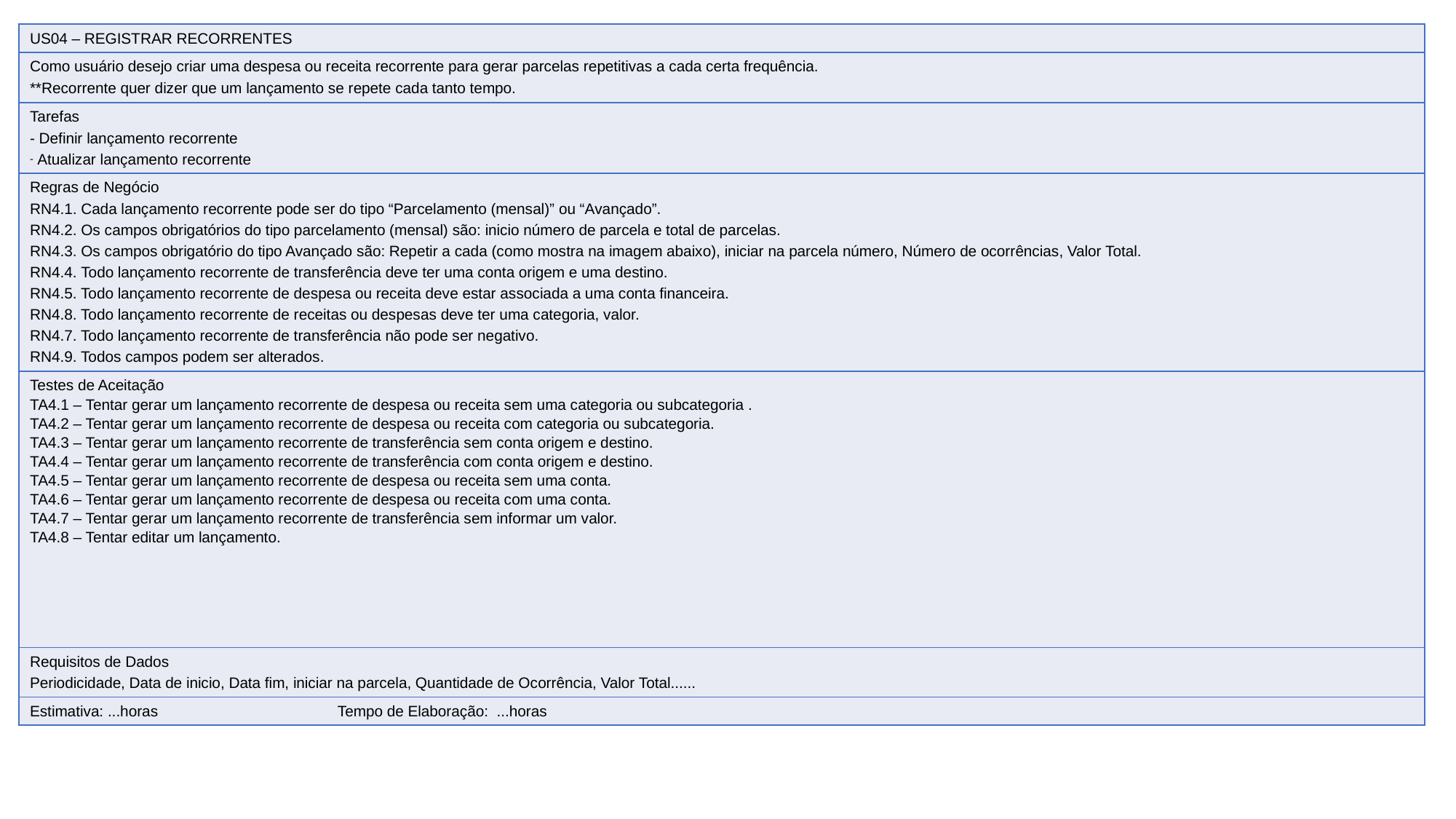

| US04 – REGISTRAR RECORRENTES |
| --- |
| Como usuário desejo criar uma despesa ou receita recorrente para gerar parcelas repetitivas a cada certa frequência. \*\*Recorrente quer dizer que um lançamento se repete cada tanto tempo. |
| Tarefas - Definir lançamento recorrente Atualizar lançamento recorrente |
| Regras de Negócio RN4.1. Cada lançamento recorrente pode ser do tipo “Parcelamento (mensal)” ou “Avançado”. RN4.2. Os campos obrigatórios do tipo parcelamento (mensal) são: inicio número de parcela e total de parcelas. RN4.3. Os campos obrigatório do tipo Avançado são: Repetir a cada (como mostra na imagem abaixo), iniciar na parcela número, Número de ocorrências, Valor Total. RN4.4. Todo lançamento recorrente de transferência deve ter uma conta origem e uma destino. RN4.5. Todo lançamento recorrente de despesa ou receita deve estar associada a uma conta financeira. RN4.8. Todo lançamento recorrente de receitas ou despesas deve ter uma categoria, valor. RN4.7. Todo lançamento recorrente de transferência não pode ser negativo. RN4.9. Todos campos podem ser alterados. |
| Testes de Aceitação TA4.1 – Tentar gerar um lançamento recorrente de despesa ou receita sem uma categoria ou subcategoria . TA4.2 – Tentar gerar um lançamento recorrente de despesa ou receita com categoria ou subcategoria. TA4.3 – Tentar gerar um lançamento recorrente de transferência sem conta origem e destino. TA4.4 – Tentar gerar um lançamento recorrente de transferência com conta origem e destino. TA4.5 – Tentar gerar um lançamento recorrente de despesa ou receita sem uma conta. TA4.6 – Tentar gerar um lançamento recorrente de despesa ou receita com uma conta. TA4.7 – Tentar gerar um lançamento recorrente de transferência sem informar um valor. TA4.8 – Tentar editar um lançamento. |
| Requisitos de Dados Periodicidade, Data de inicio, Data fim, iniciar na parcela, Quantidade de Ocorrência, Valor Total...... |
| Estimativa: ...horas Tempo de Elaboração: ...horas |